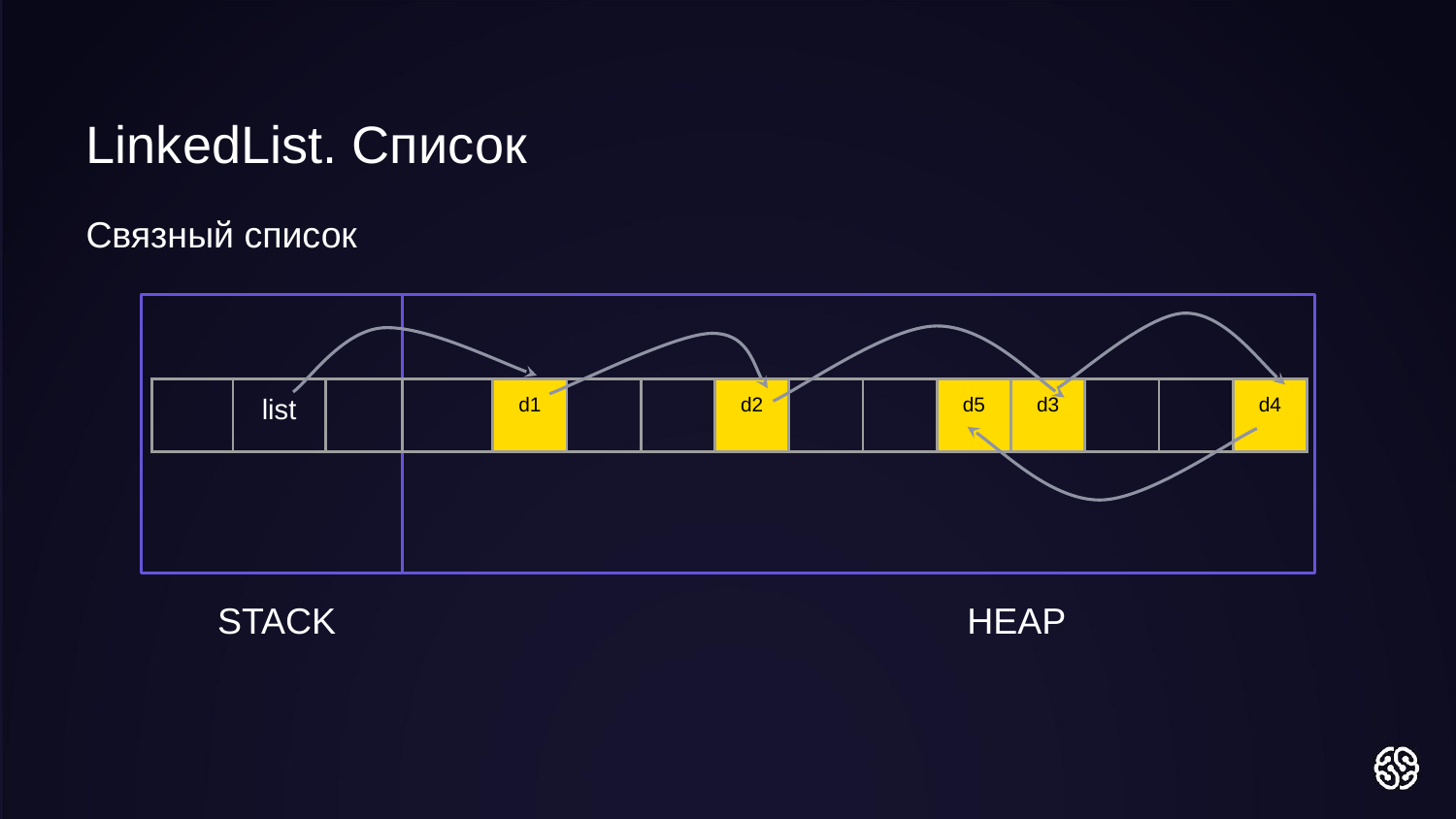

LinkedList. Список
Связный список

|  | list |  |  | d1 |  |  | d2 |  |  | d5 | d3 |  |  | d4 |
| --- | --- | --- | --- | --- | --- | --- | --- | --- | --- | --- | --- | --- | --- | --- |

STACK
HEAP